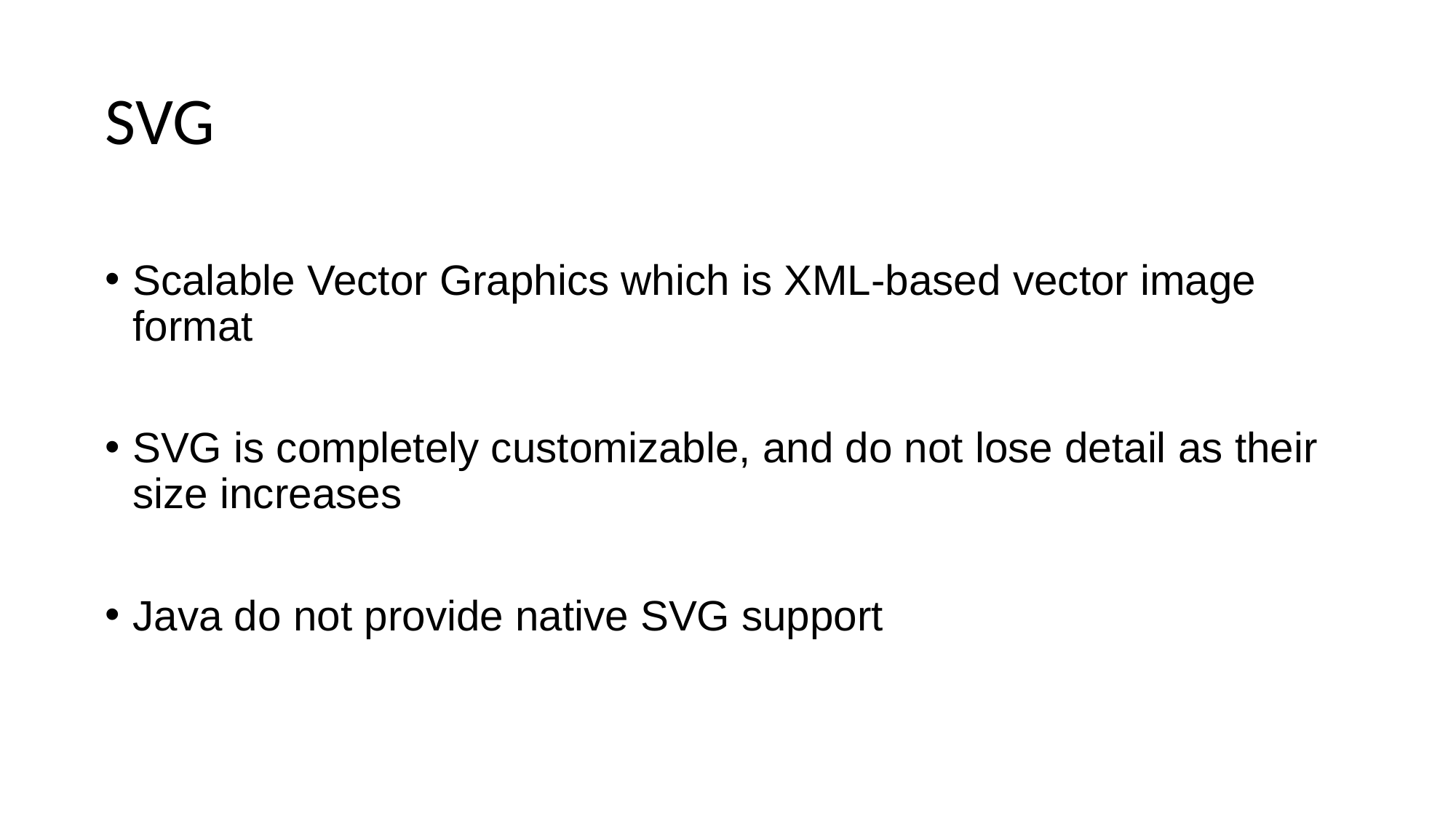

# SVG
Scalable Vector Graphics which is XML-based vector image format

SVG is completely customizable, and do not lose detail as their size increases

Java do not provide native SVG support